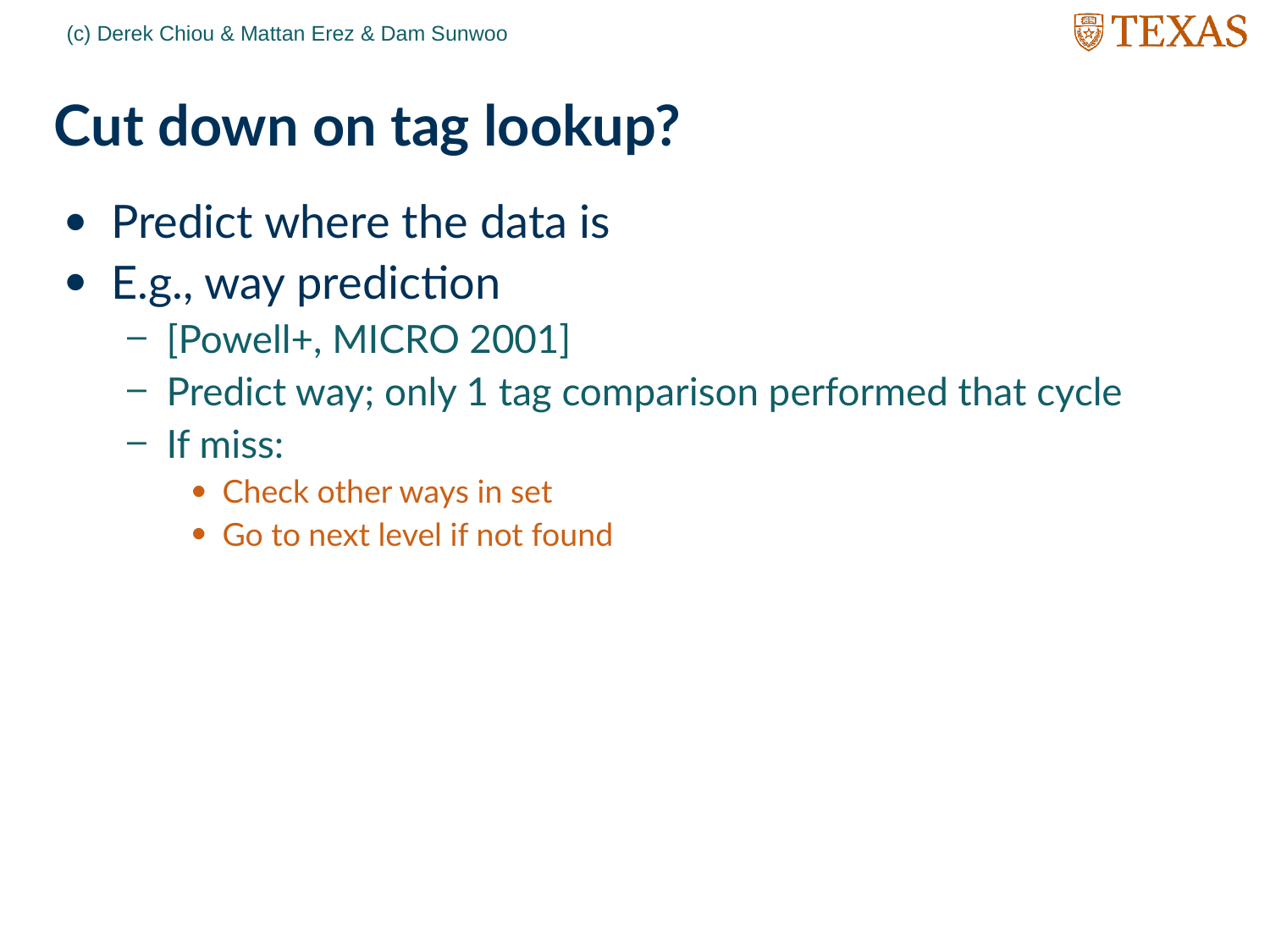

(c) Derek Chiou & Mattan Erez & Dam Sunwoo
# Cut down on tag lookup?
Predict where the data is
E.g., way prediction
[Powell+, MICRO 2001]
Predict way; only 1 tag comparison performed that cycle
If miss:
Check other ways in set
Go to next level if not found